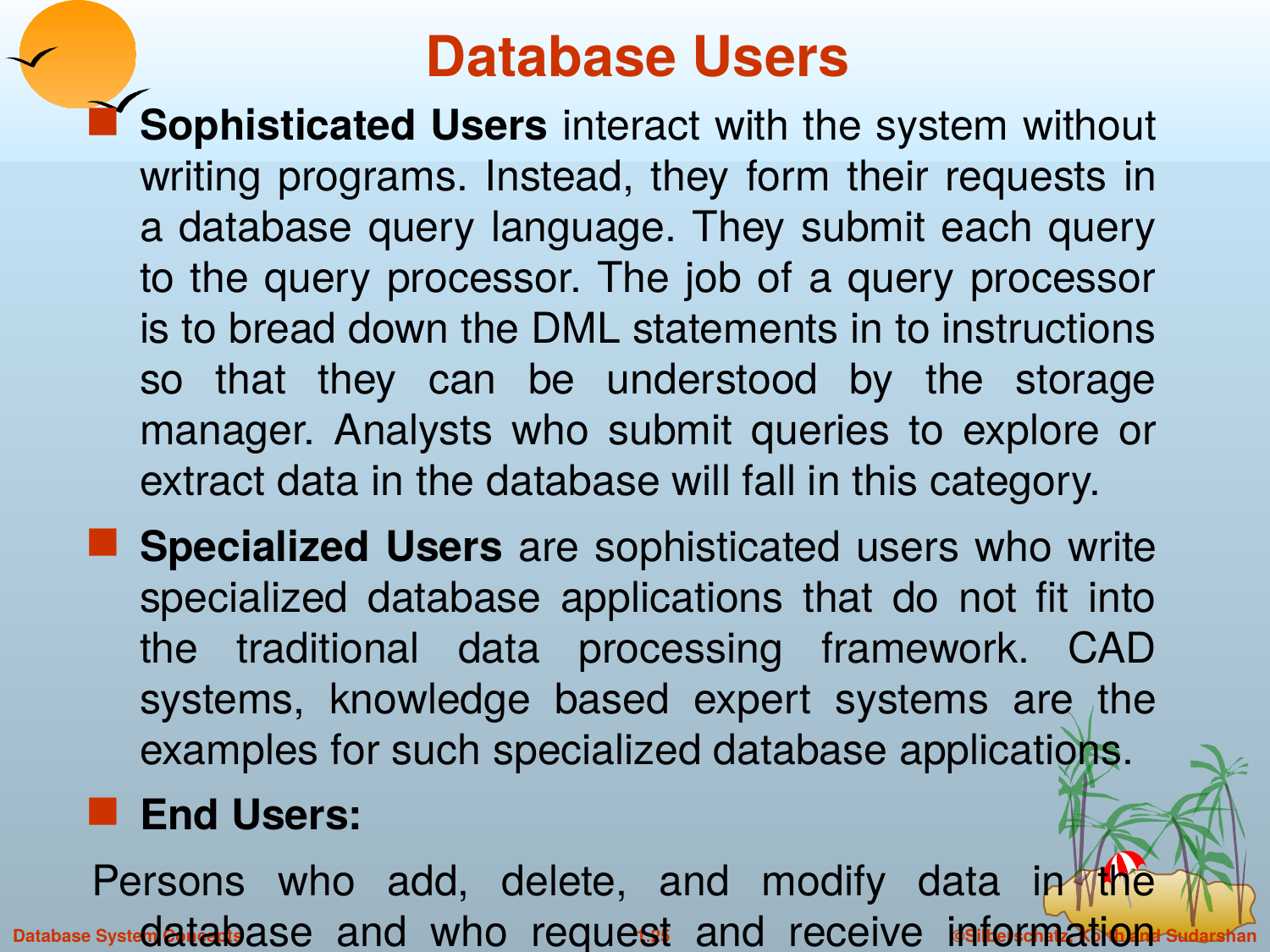

# Database Users
Sophisticated Users interact with the system without writing programs. Instead, they form their requests in a database query language. They submit each query to the query processor. The job of a query processor is to bread down the DML statements in to instructions so that they can be understood by the storage manager. Analysts who submit queries to explore or extract data in the database will fall in this category.
Specialized Users are sophisticated users who write specialized database applications that do not fit into the traditional data processing framework. CAD systems, knowledge based expert systems are the examples for such specialized database applications.
End Users:
Persons who add, delete, and modify data in the database and who request and receive information from it.